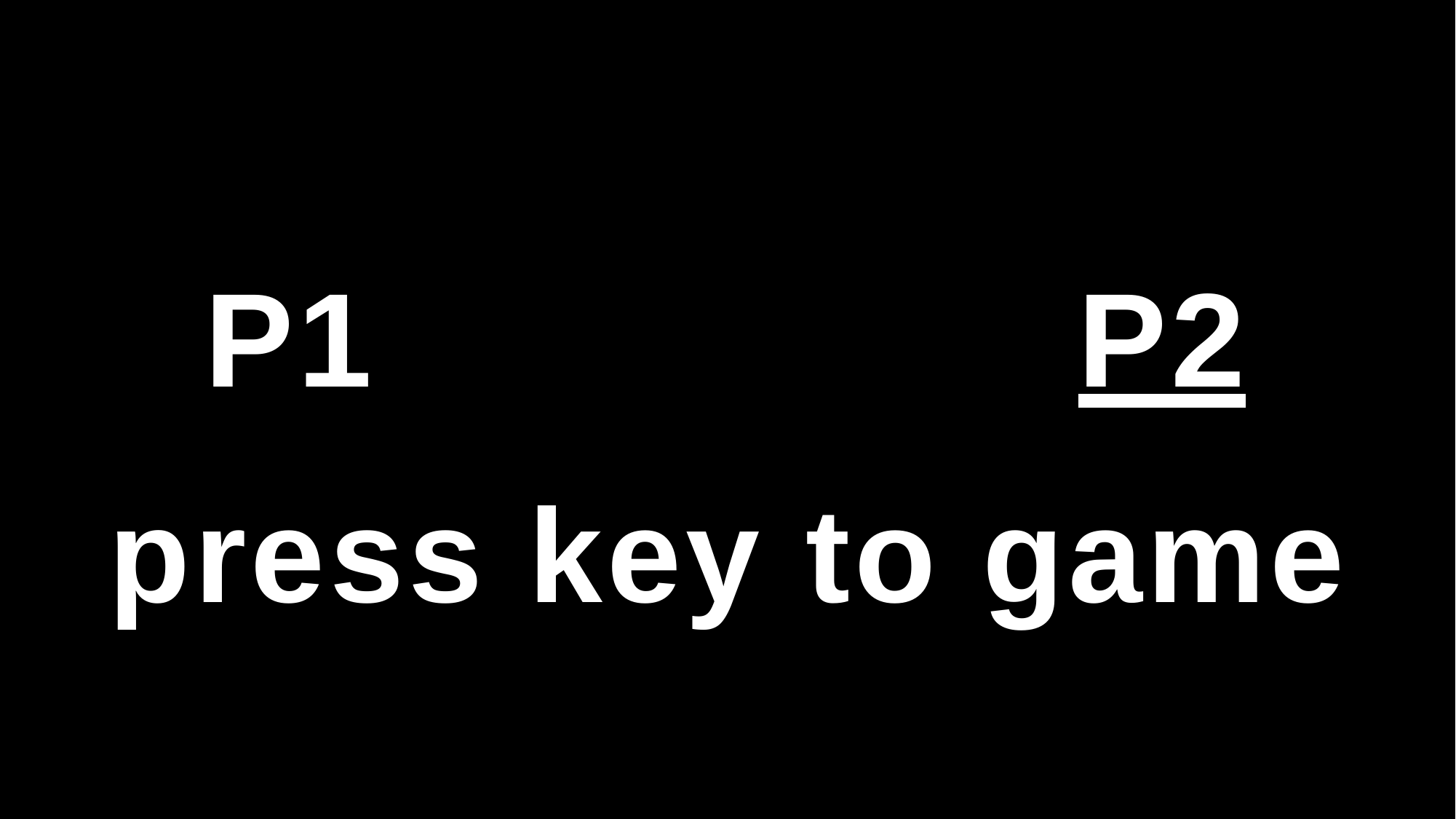

# P1				   		P2 s press key to game